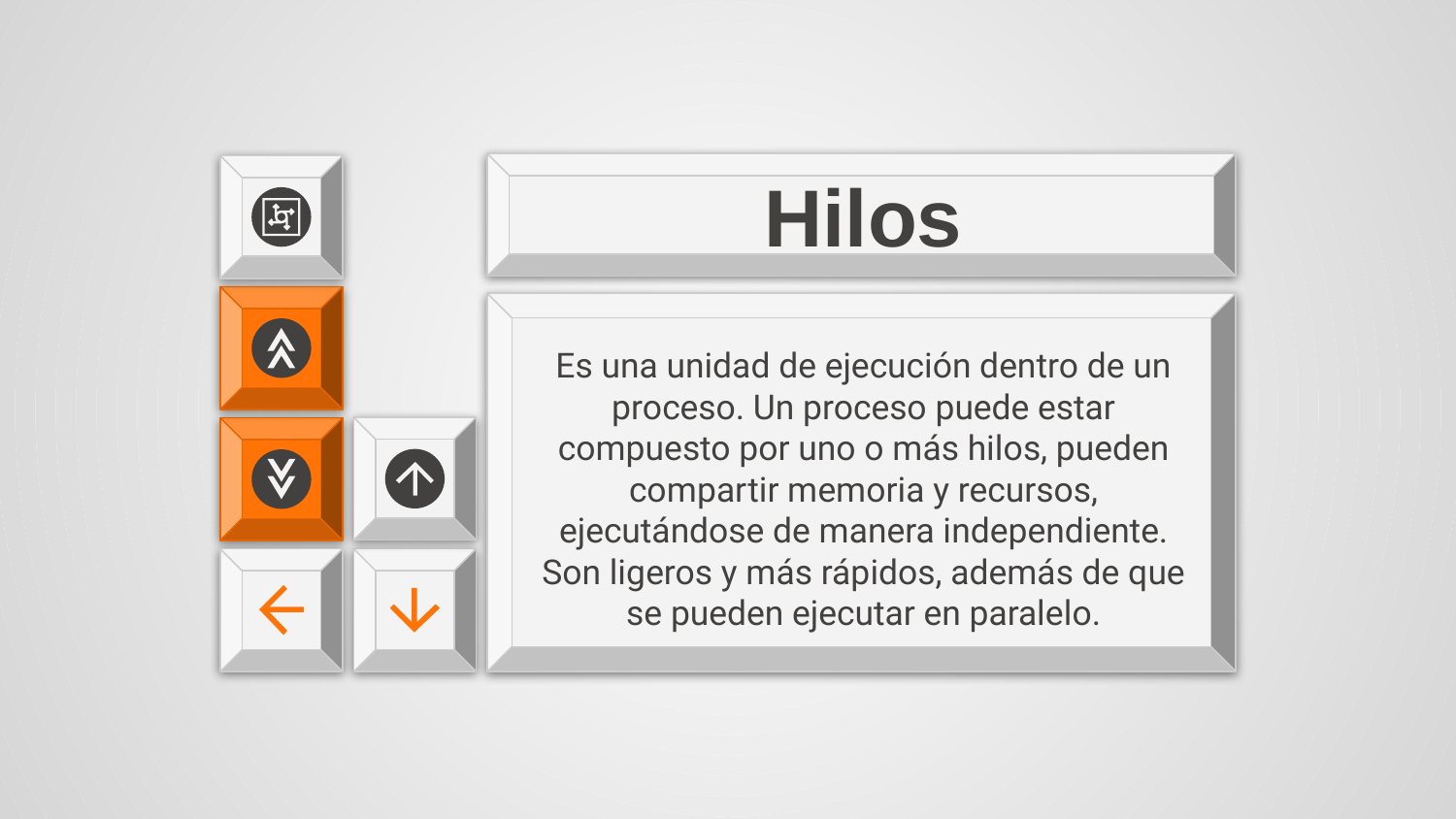

# Hilos
Es una unidad de ejecución dentro de un proceso. Un proceso puede estar compuesto por uno o más hilos, pueden compartir memoria y recursos, ejecutándose de manera independiente. Son ligeros y más rápidos, además de que se pueden ejecutar en paralelo.